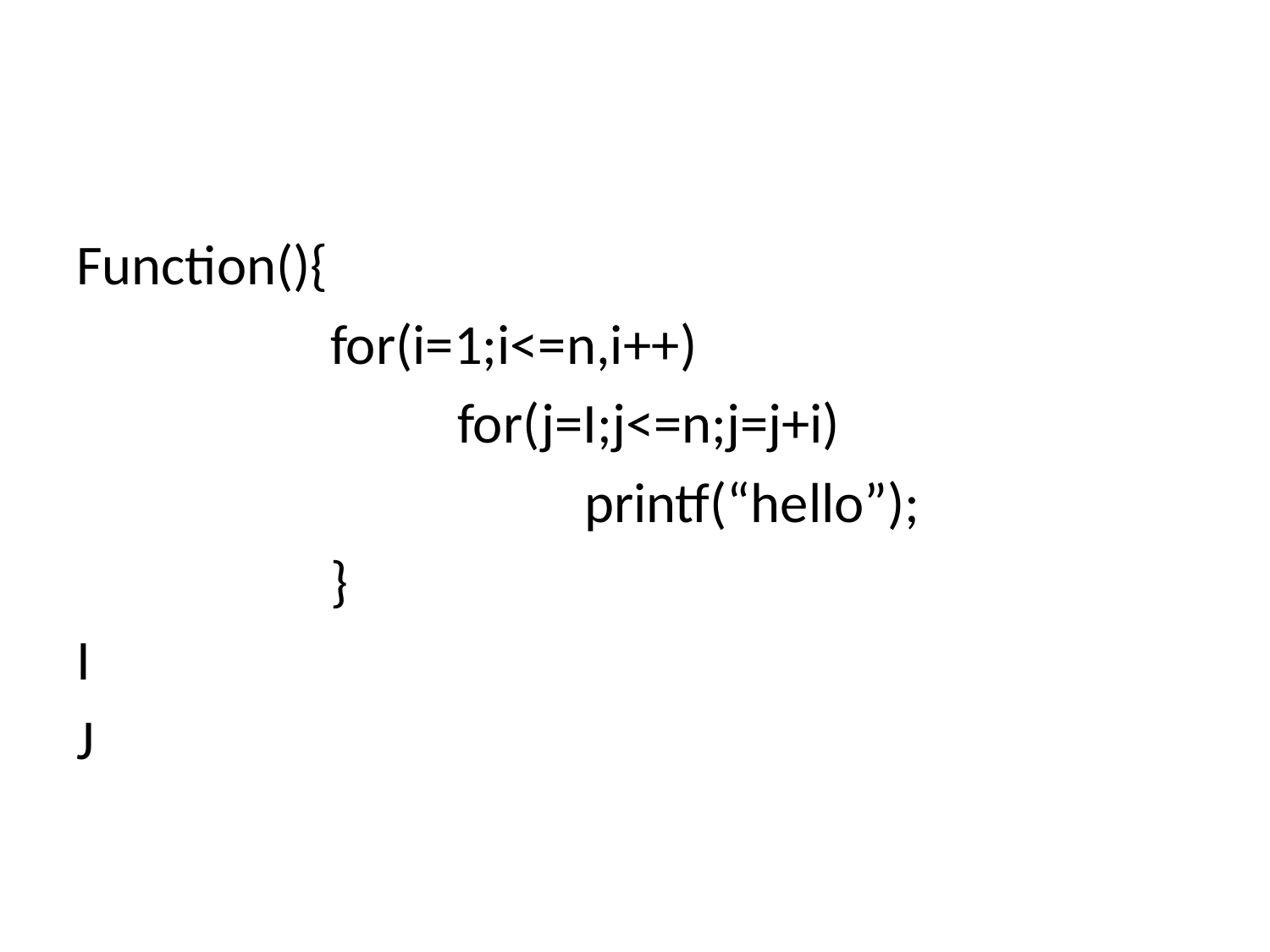

#
Function(){
		for(i=1;i<=n,i++)
			for(j=I;j<=n;j=j+i)
				printf(“hello”);
		}
I
J